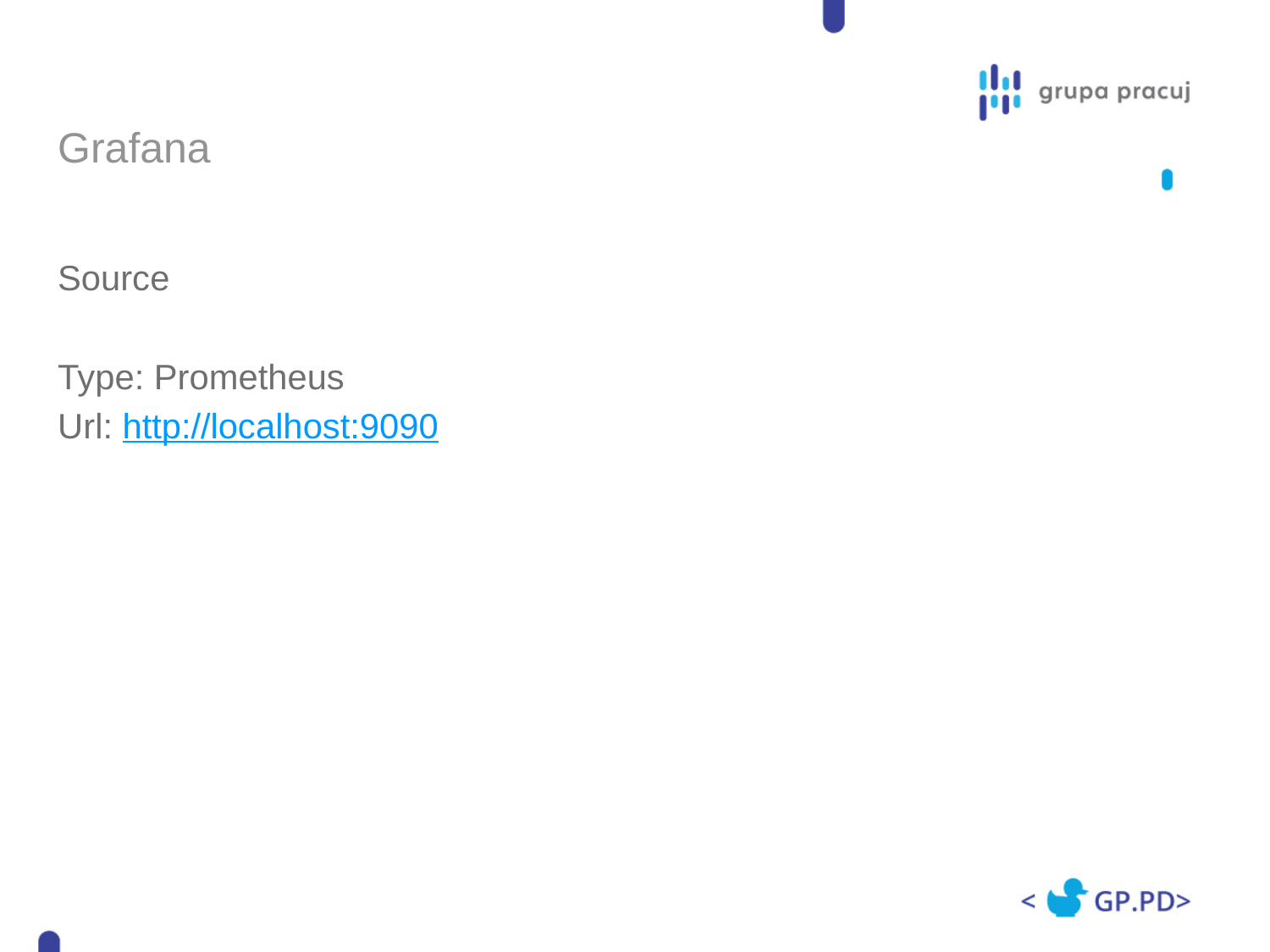

# Grafana

Source

Type: Prometheus
Url: http://localhost:9090